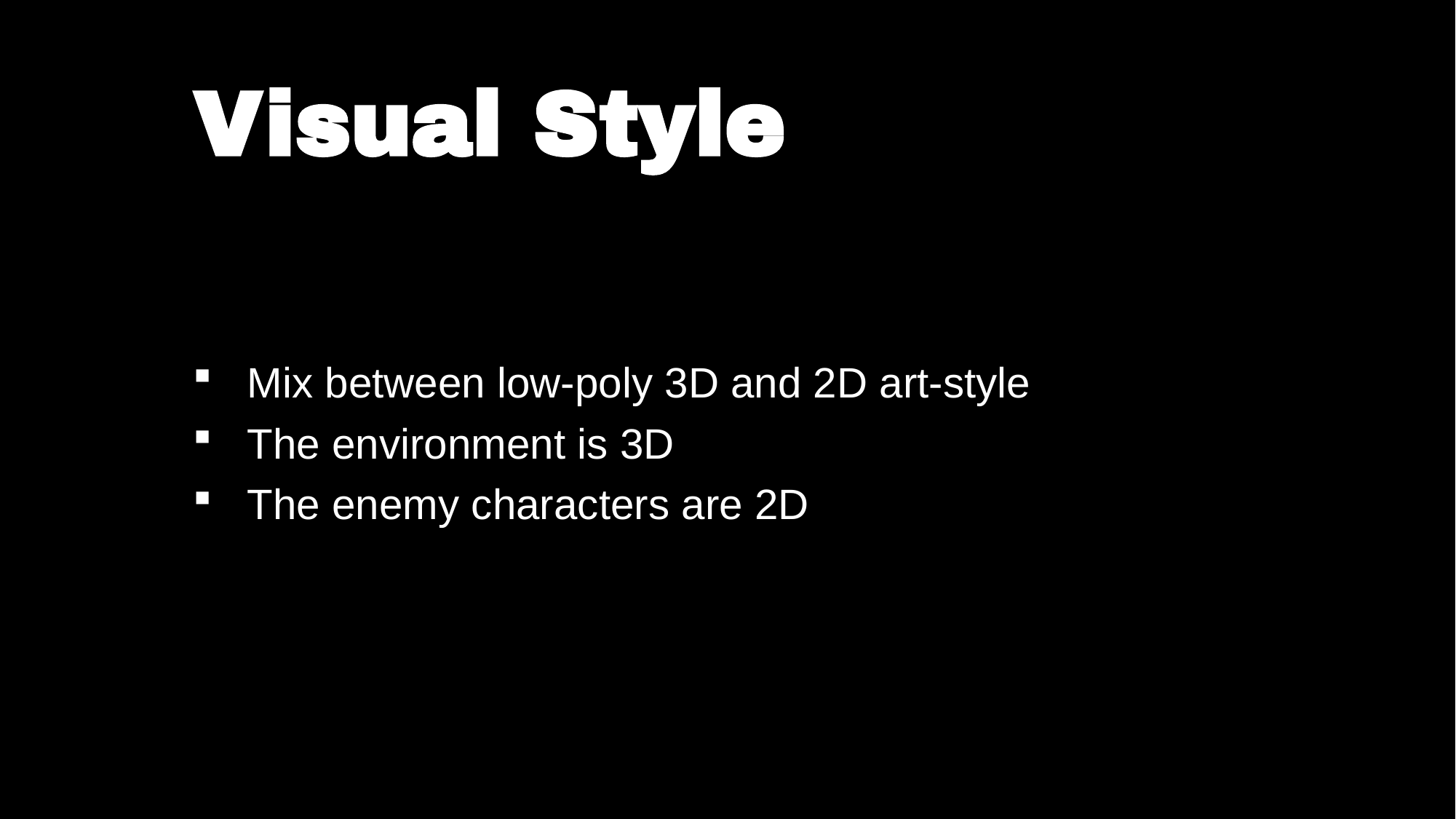

# Visual Style
Mix between low-poly 3D and 2D art-style
The environment is 3D
The enemy characters are 2D